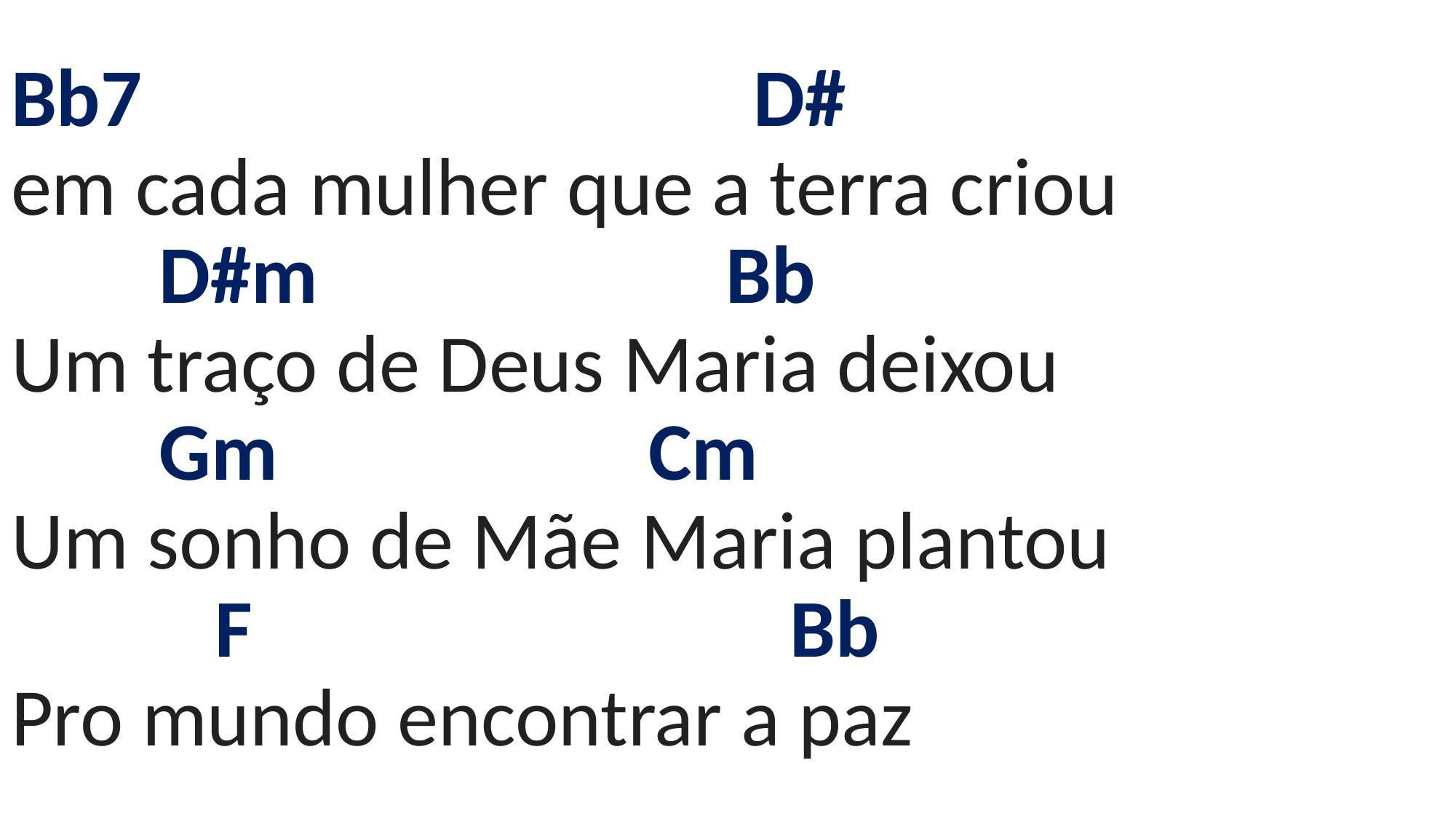

# Bb7                                 D# em cada mulher que a terra criou D#m                      Bb Um traço de Deus Maria deixou Gm                    Cm Um sonho de Mãe Maria plantou F                             Bb Pro mundo encontrar a paz